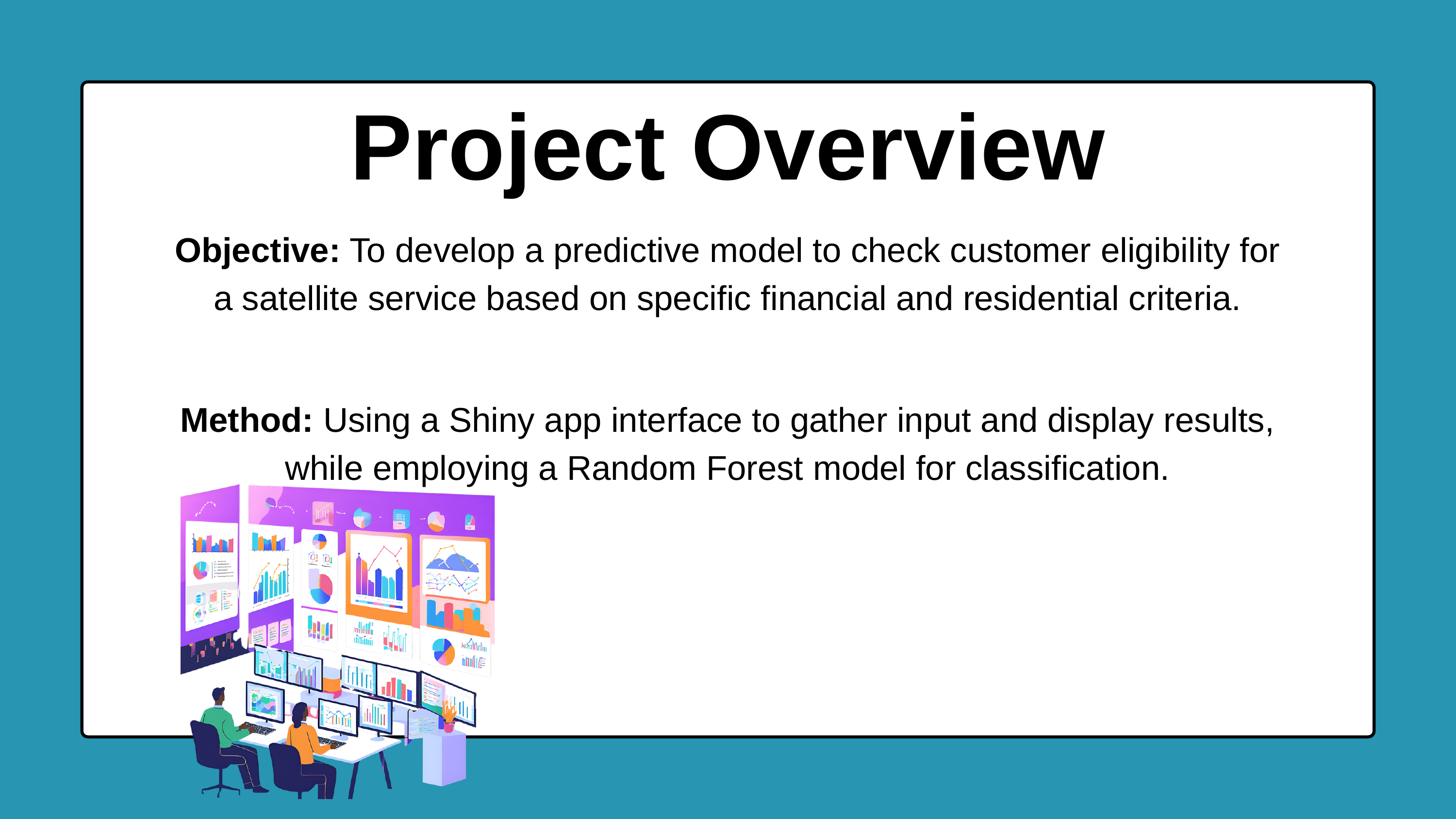

Project Overview

Objective: To develop a predictive model to check customer eligibility for a satellite service based on specific financial and residential criteria.
Method: Using a Shiny app interface to gather input and display results, while employing a Random Forest model for classification.